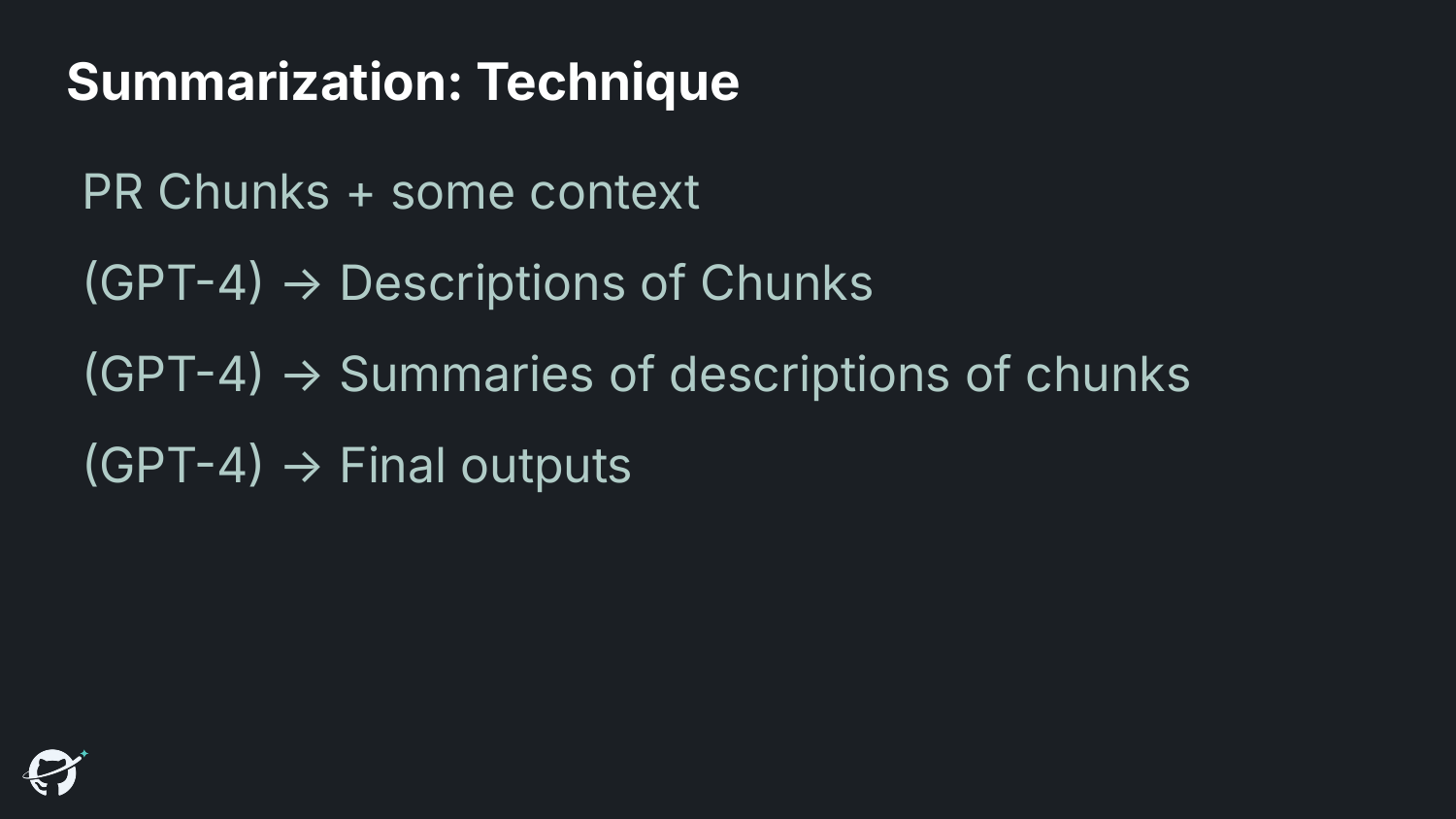

# Summarization: Technique
PR Chunks + some context
(GPT-4) → Descriptions of Chunks
(GPT-4) → Summaries of descriptions of chunks
(GPT-4) → Final outputs